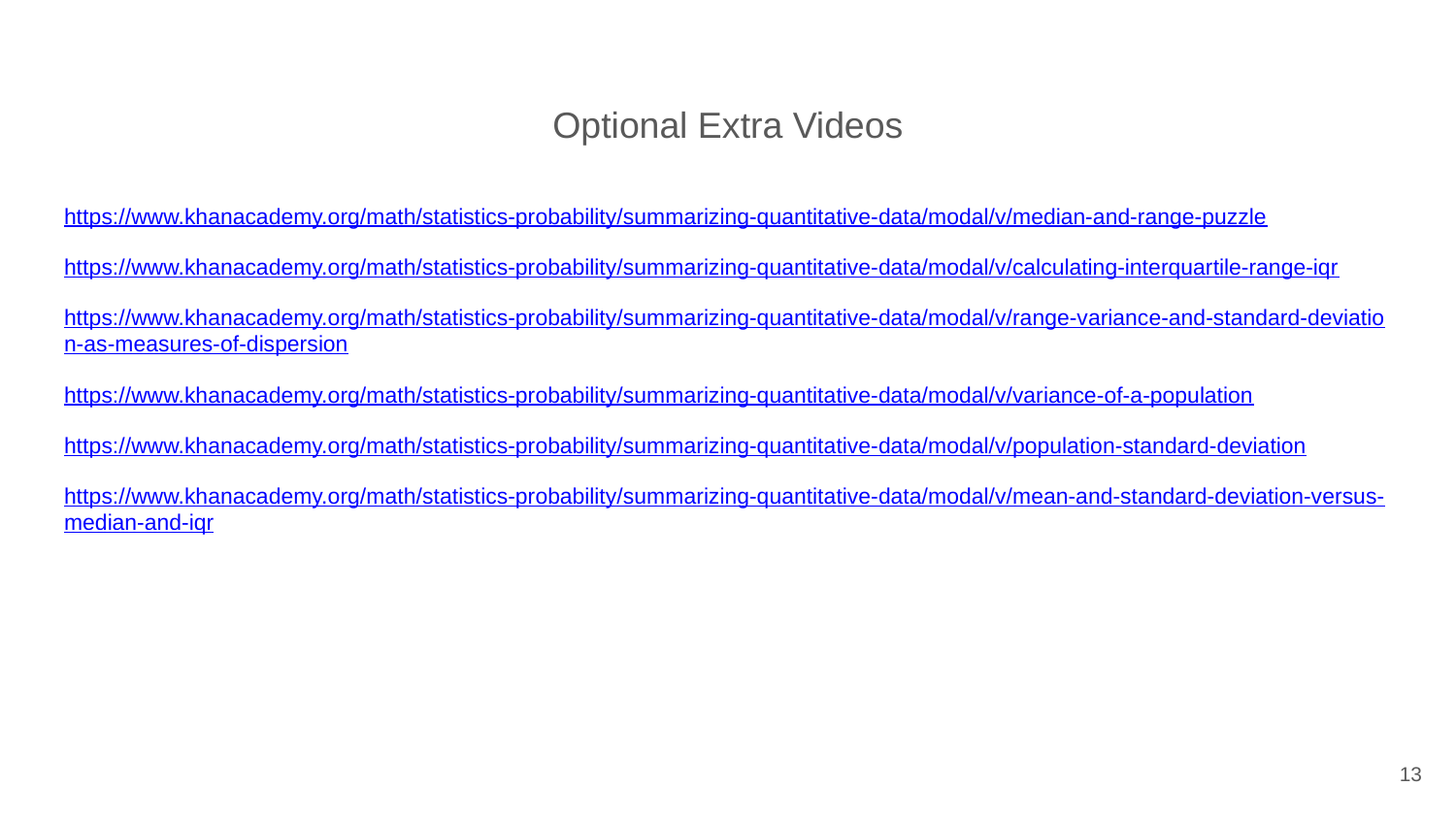

# Optional Extra Videos
https://www.khanacademy.org/math/statistics-probability/summarizing-quantitative-data/modal/v/median-and-range-puzzle
https://www.khanacademy.org/math/statistics-probability/summarizing-quantitative-data/modal/v/calculating-interquartile-range-iqr
https://www.khanacademy.org/math/statistics-probability/summarizing-quantitative-data/modal/v/range-variance-and-standard-deviation-as-measures-of-dispersion
https://www.khanacademy.org/math/statistics-probability/summarizing-quantitative-data/modal/v/variance-of-a-population
https://www.khanacademy.org/math/statistics-probability/summarizing-quantitative-data/modal/v/population-standard-deviation
https://www.khanacademy.org/math/statistics-probability/summarizing-quantitative-data/modal/v/mean-and-standard-deviation-versus-median-and-iqr

13